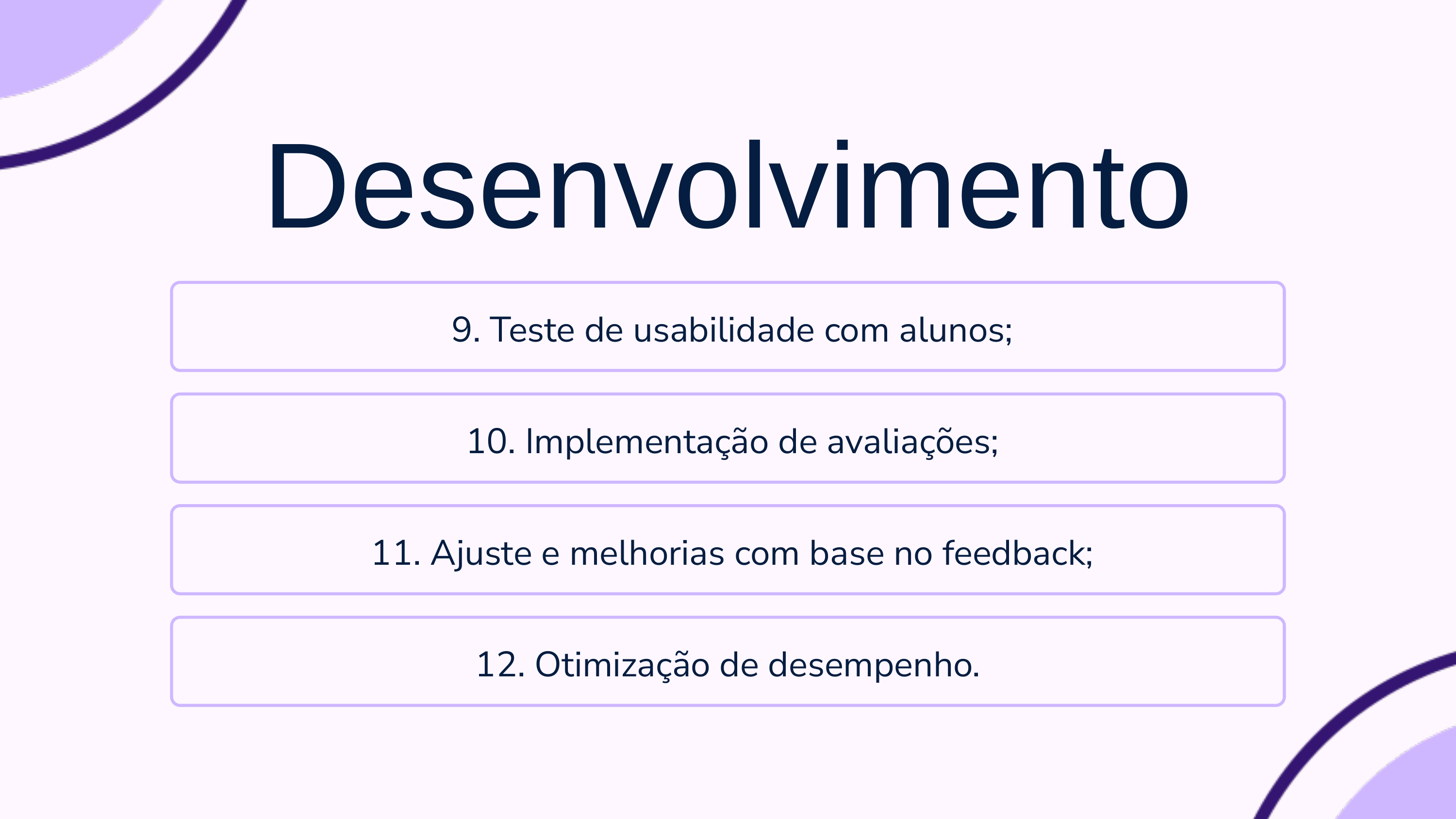

Desenvolvimento

 9. Teste de usabilidade com alunos;

 10. Implementação de avaliações;

 11. Ajuste e melhorias com base no feedback;

 12. Otimização de desempenho.